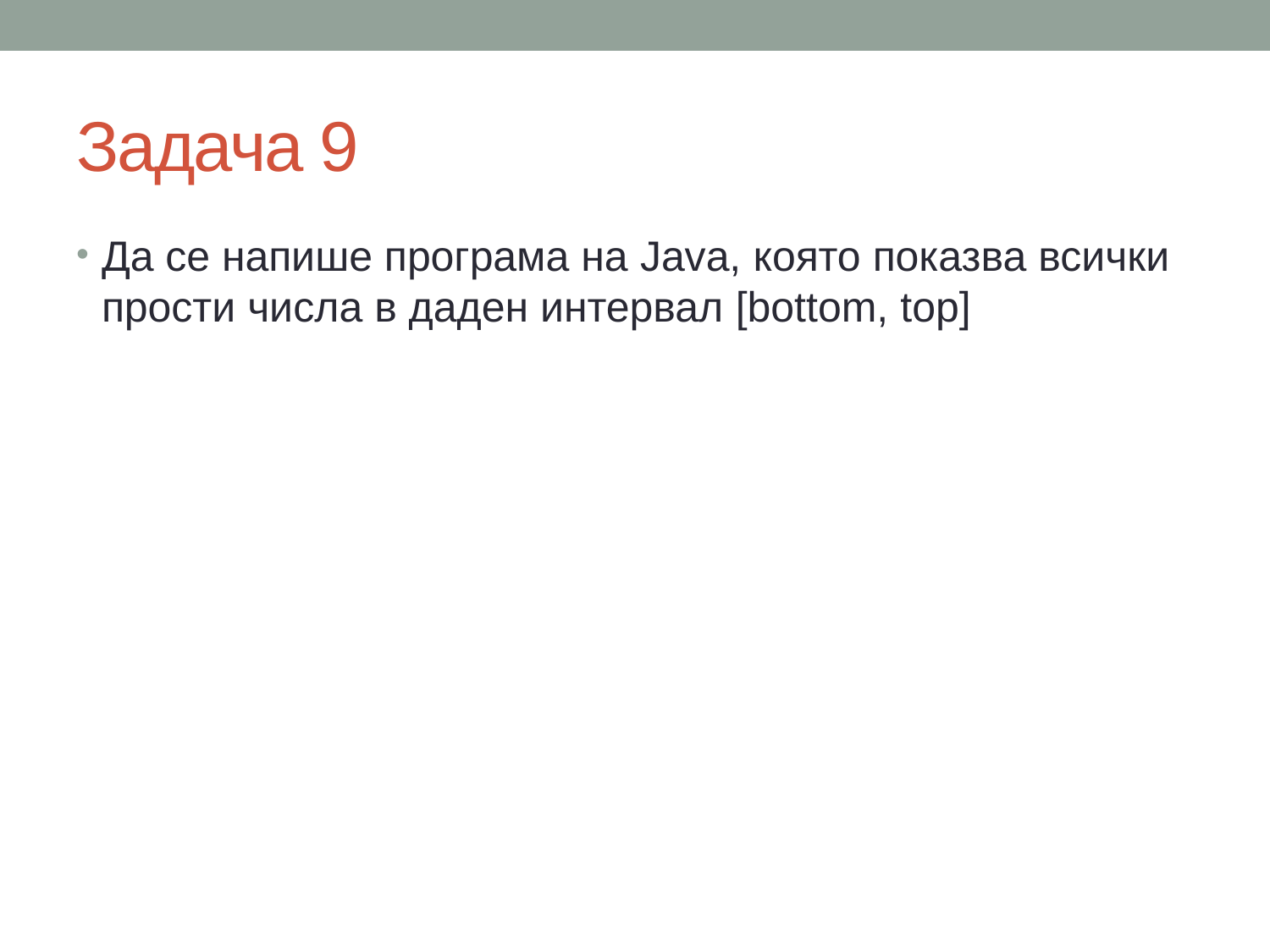

# Задача 9
Да се напише програма на Java, която показва всички прости числа в даден интервал [bottom, top]